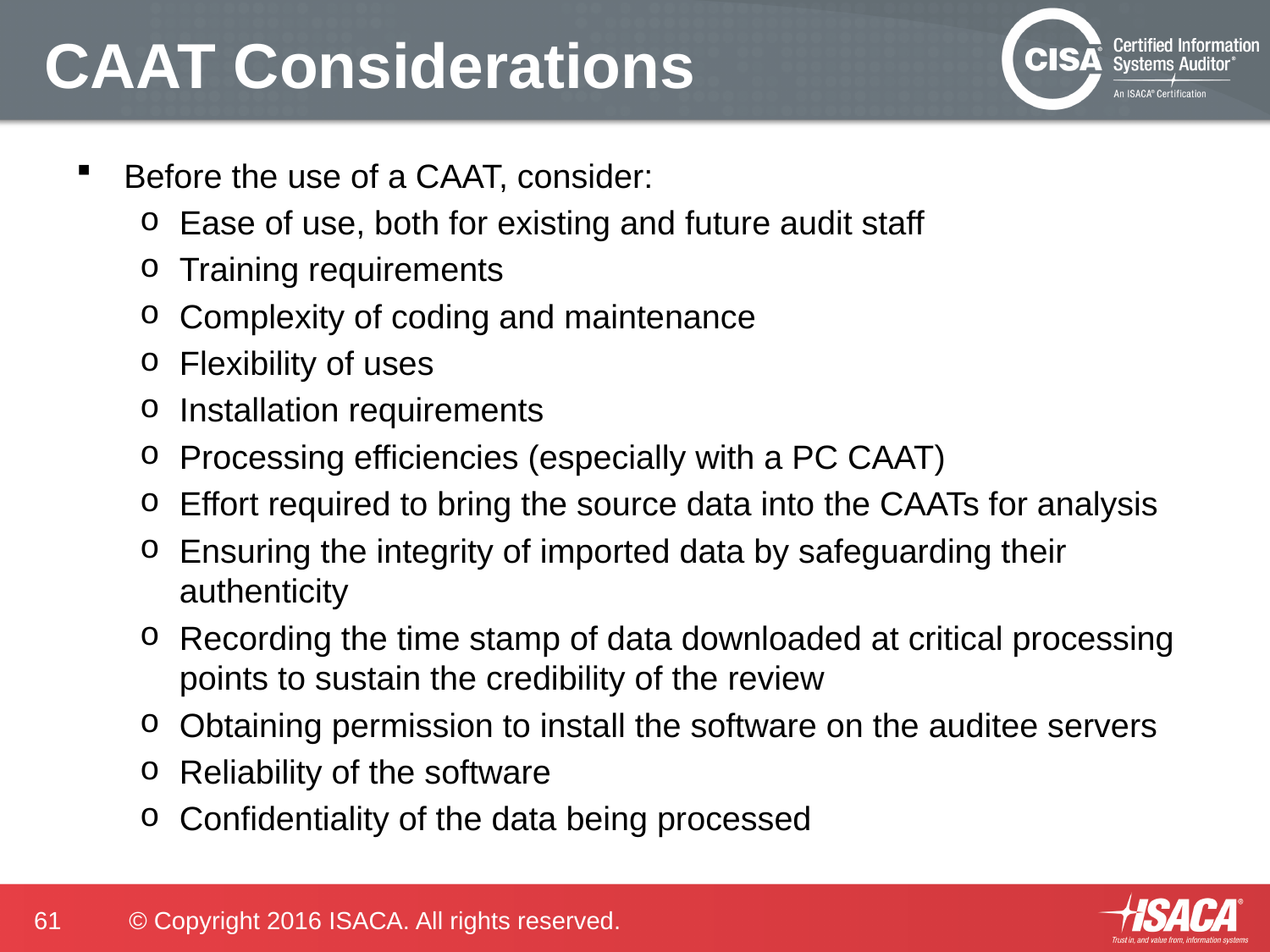

# CAAT Considerations
Before the use of a CAAT, consider:
Ease of use, both for existing and future audit staff
Training requirements
Complexity of coding and maintenance
Flexibility of uses
Installation requirements
Processing efficiencies (especially with a PC CAAT)
Effort required to bring the source data into the CAATs for analysis
Ensuring the integrity of imported data by safeguarding their authenticity
Recording the time stamp of data downloaded at critical processing points to sustain the credibility of the review
Obtaining permission to install the software on the auditee servers
Reliability of the software
Confidentiality of the data being processed